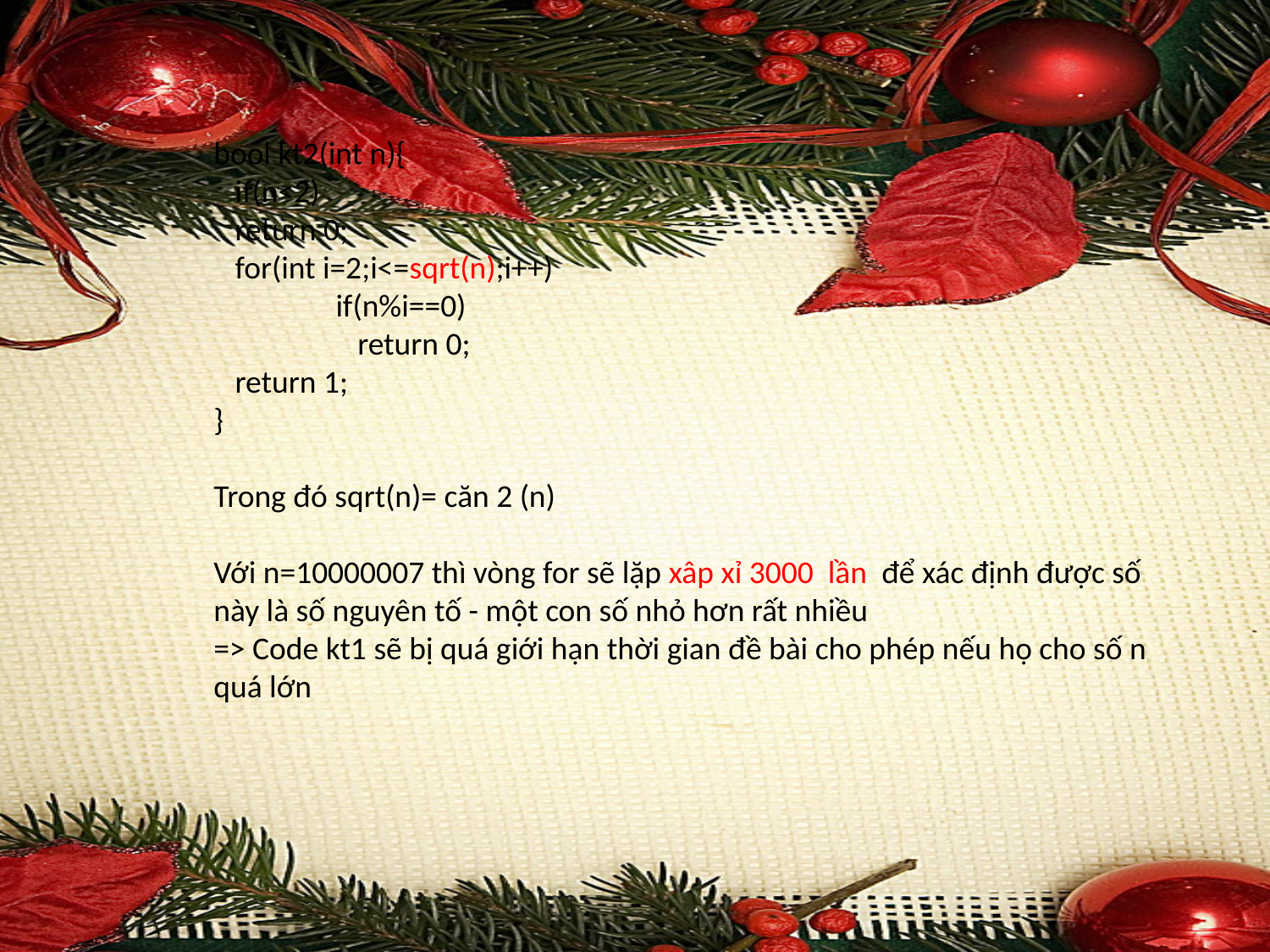

bool kt2(int n){
   if(n<2)
   return 0;
   for(int i=2;i<=sqrt(n);i++)
                 if(n%i==0)
                    return 0;
   return 1;
}

Trong đó sqrt(n)= căn 2 (n)

Với n=10000007 thì vòng for sẽ lặp xâp xỉ 3000  lần  để xác định được số  này là số nguyên tố - một con số nhỏ hơn rất nhiều
=> Code kt1 sẽ bị quá giới hạn thời gian đề bài cho phép nếu họ cho số n quá lớn